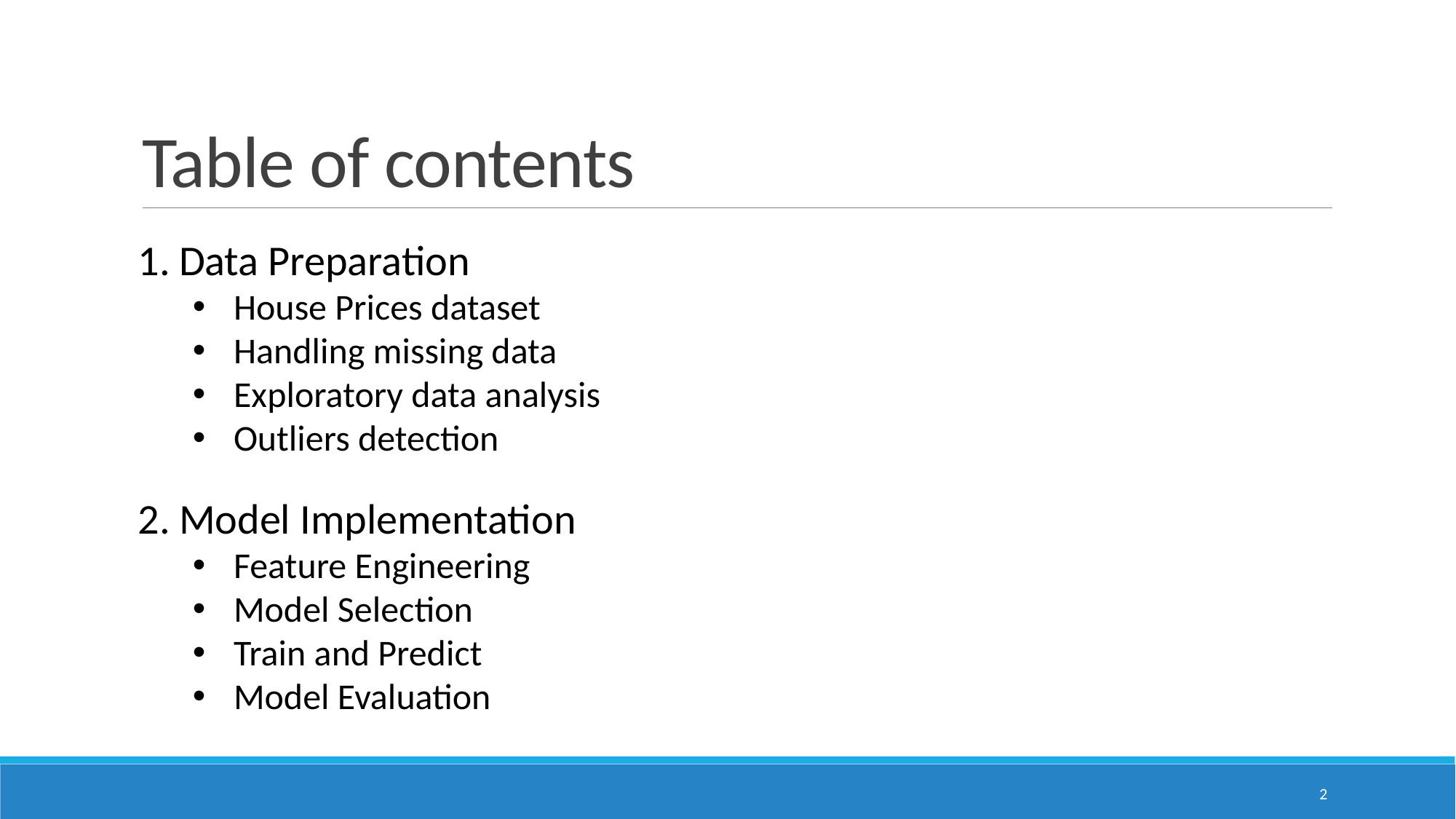

# Table of contents
Data Preparation
House Prices dataset
Handling missing data
Exploratory data analysis
Outliers detection

Model Implementation
Feature Engineering
Model Selection
Train and Predict
Model Evaluation
2